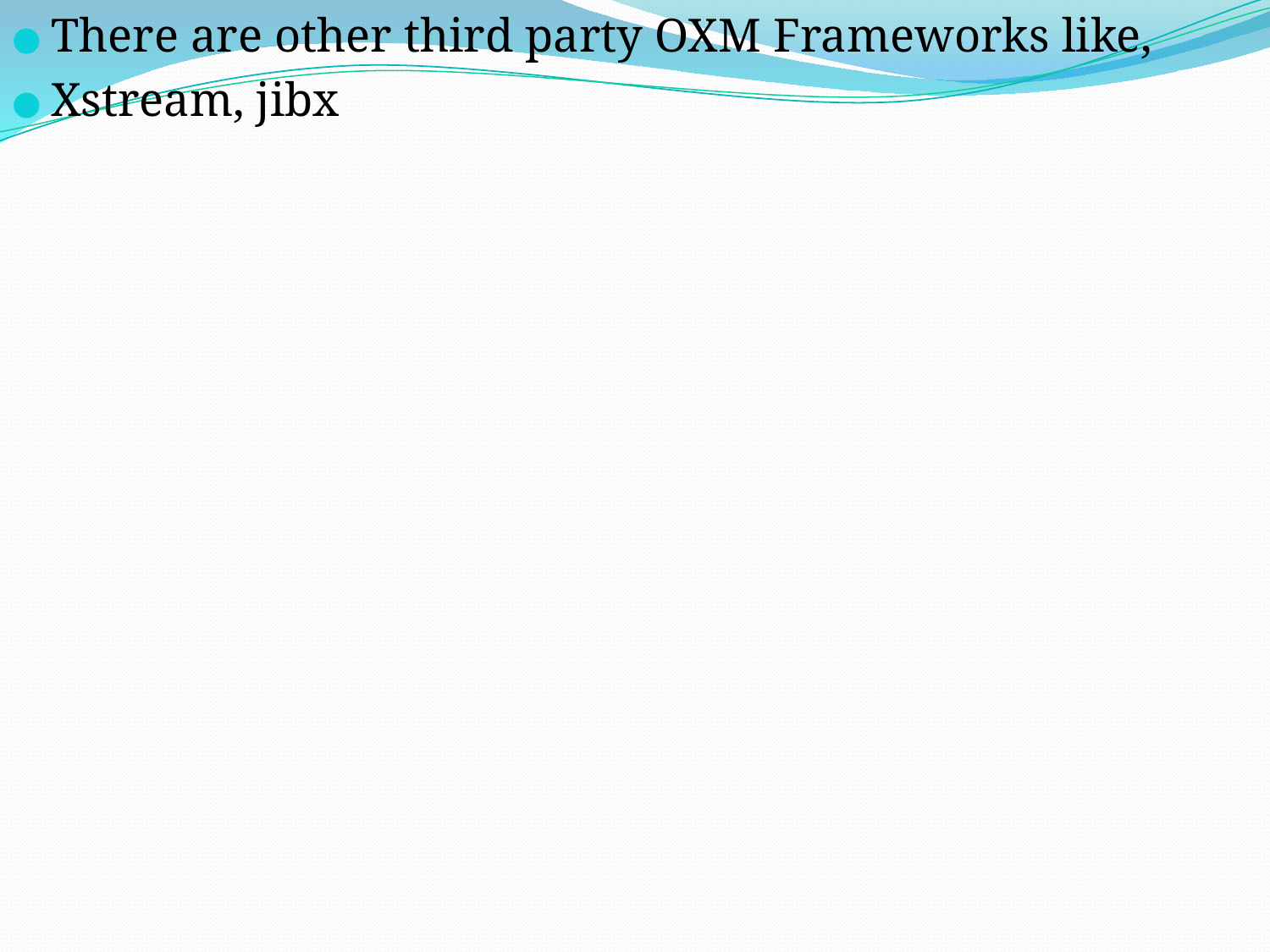

There are other third party OXM Frameworks like,
Xstream, jibx